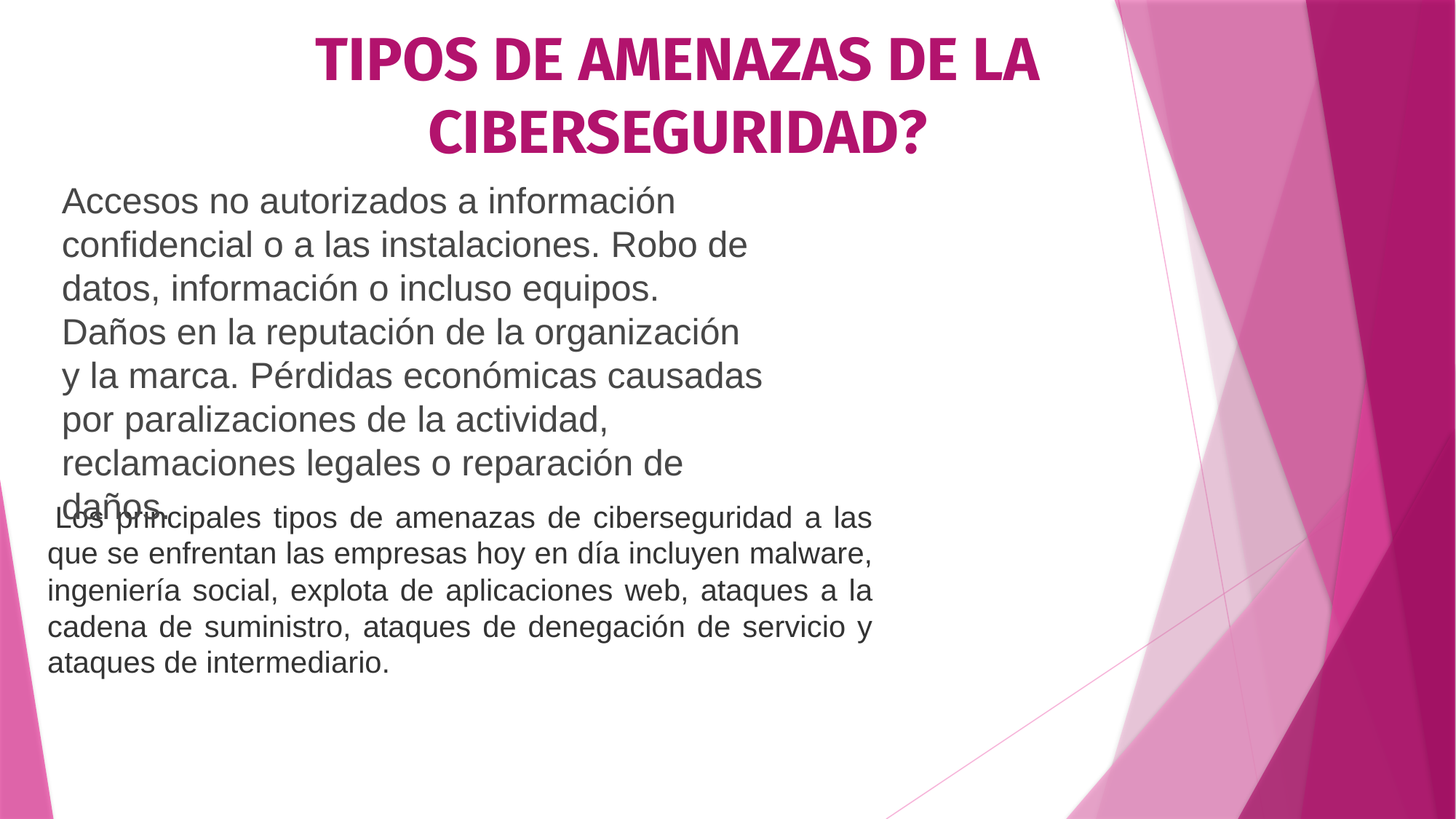

TIPOS DE AMENAZAS DE LA CIBERSEGURIDAD?
Accesos no autorizados a información confidencial o a las instalaciones. Robo de datos, información o incluso equipos. Daños en la reputación de la organización y la marca. Pérdidas económicas causadas por paralizaciones de la actividad, reclamaciones legales o reparación de daños.
 Los principales tipos de amenazas de ciberseguridad a las que se enfrentan las empresas hoy en día incluyen malware, ingeniería social, explota de aplicaciones web, ataques a la cadena de suministro, ataques de denegación de servicio y ataques de intermediario.